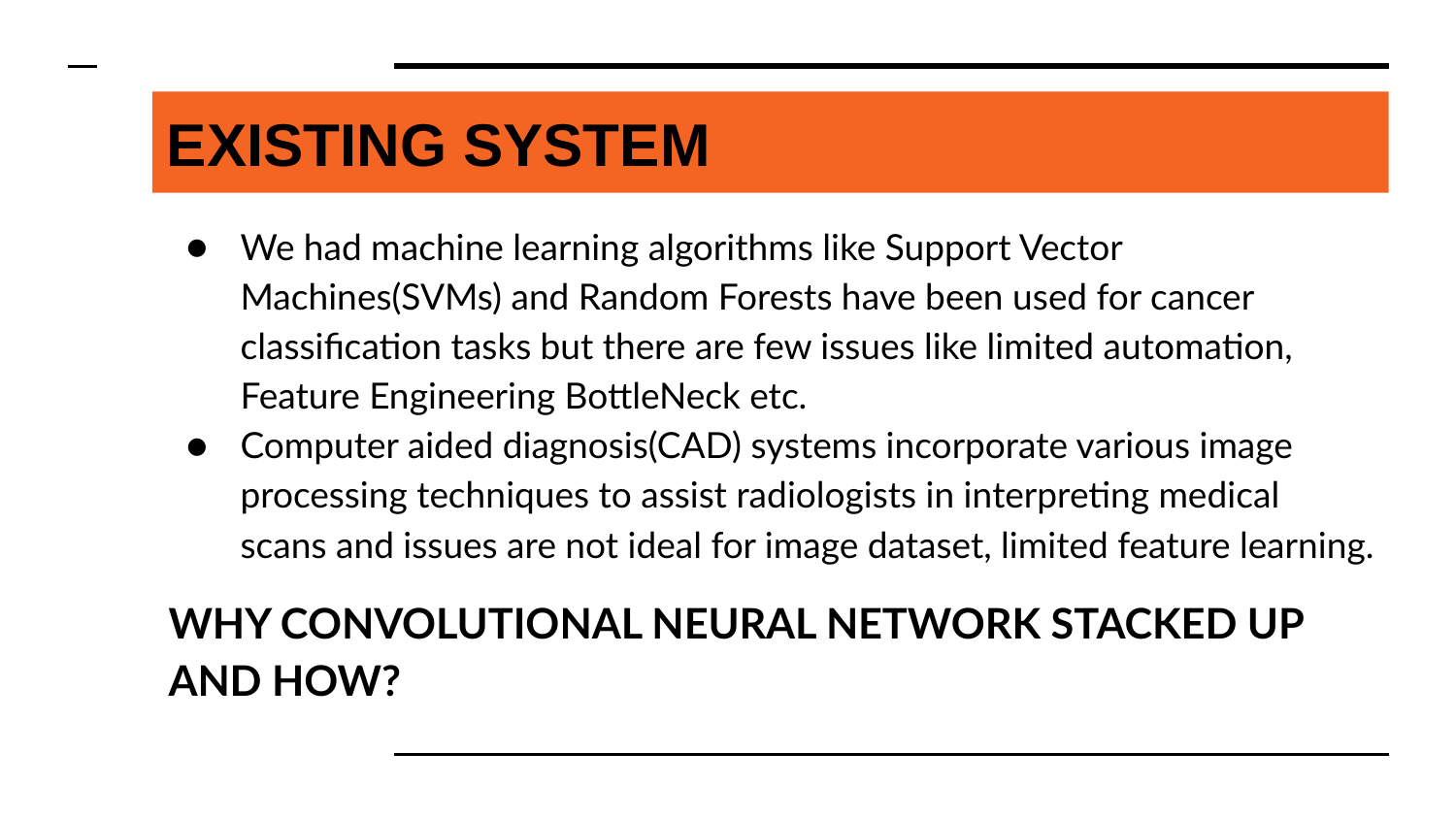

# EXISTING SYSTEM
We had machine learning algorithms like Support Vector Machines(SVMs) and Random Forests have been used for cancer classification tasks but there are few issues like limited automation, Feature Engineering BottleNeck etc.
Computer aided diagnosis(CAD) systems incorporate various image processing techniques to assist radiologists in interpreting medical scans and issues are not ideal for image dataset, limited feature learning.
WHY CONVOLUTIONAL NEURAL NETWORK STACKED UP AND HOW?